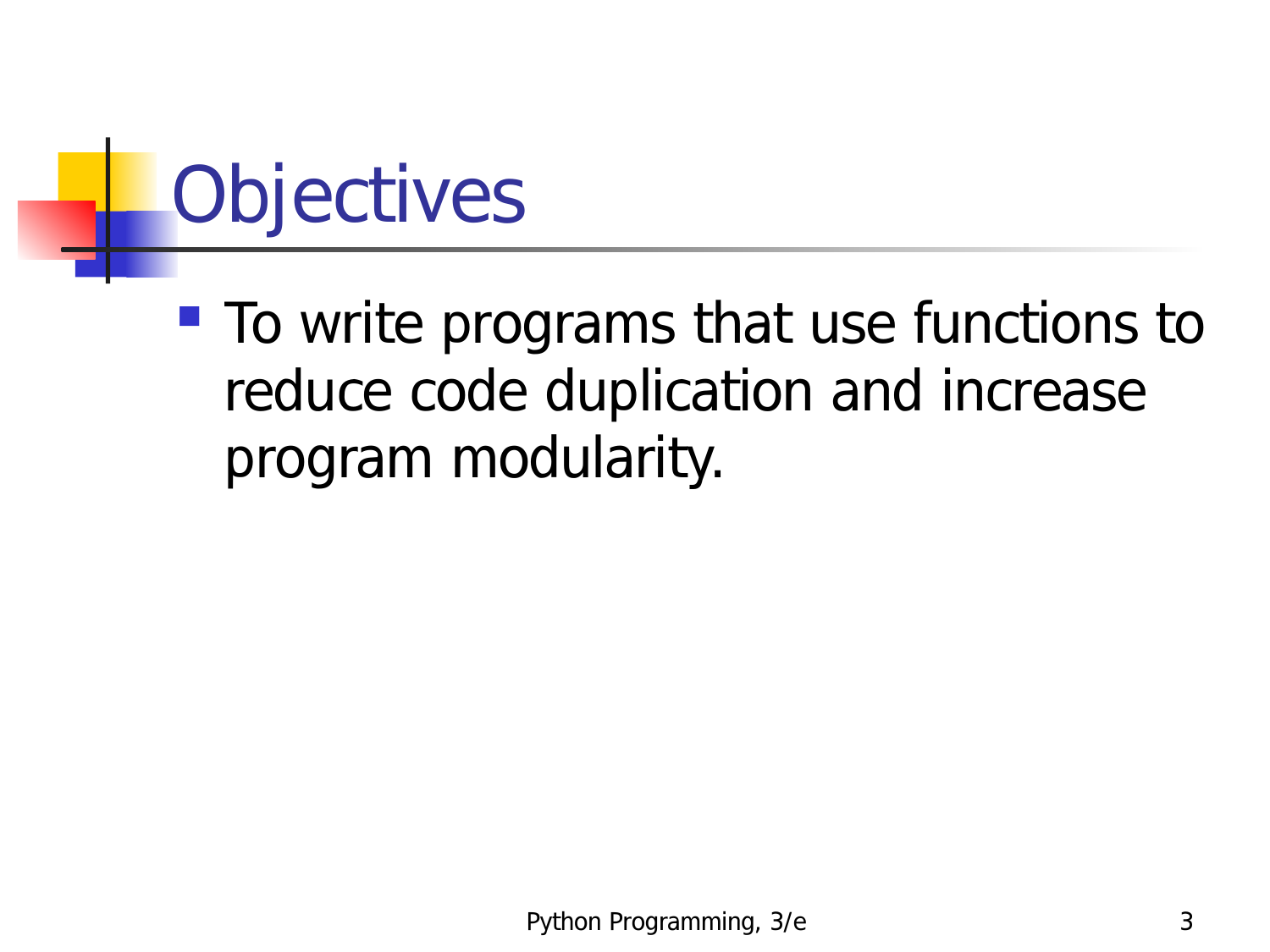

# Objectives
To write programs that use functions to reduce code duplication and increase program modularity.
Python Programming, 3/e
3